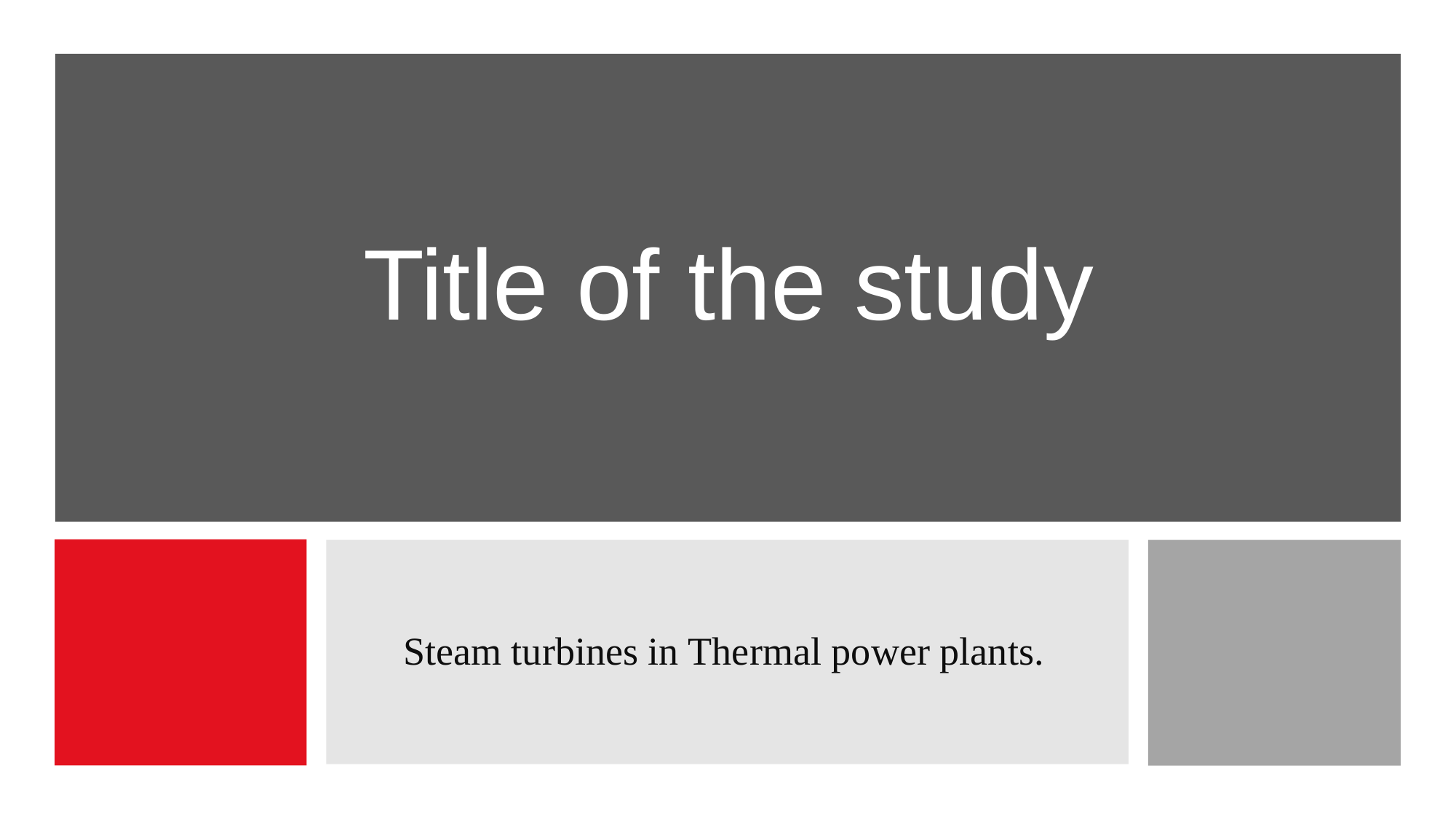

# Title of the study

Steam turbines in Thermal power plants.